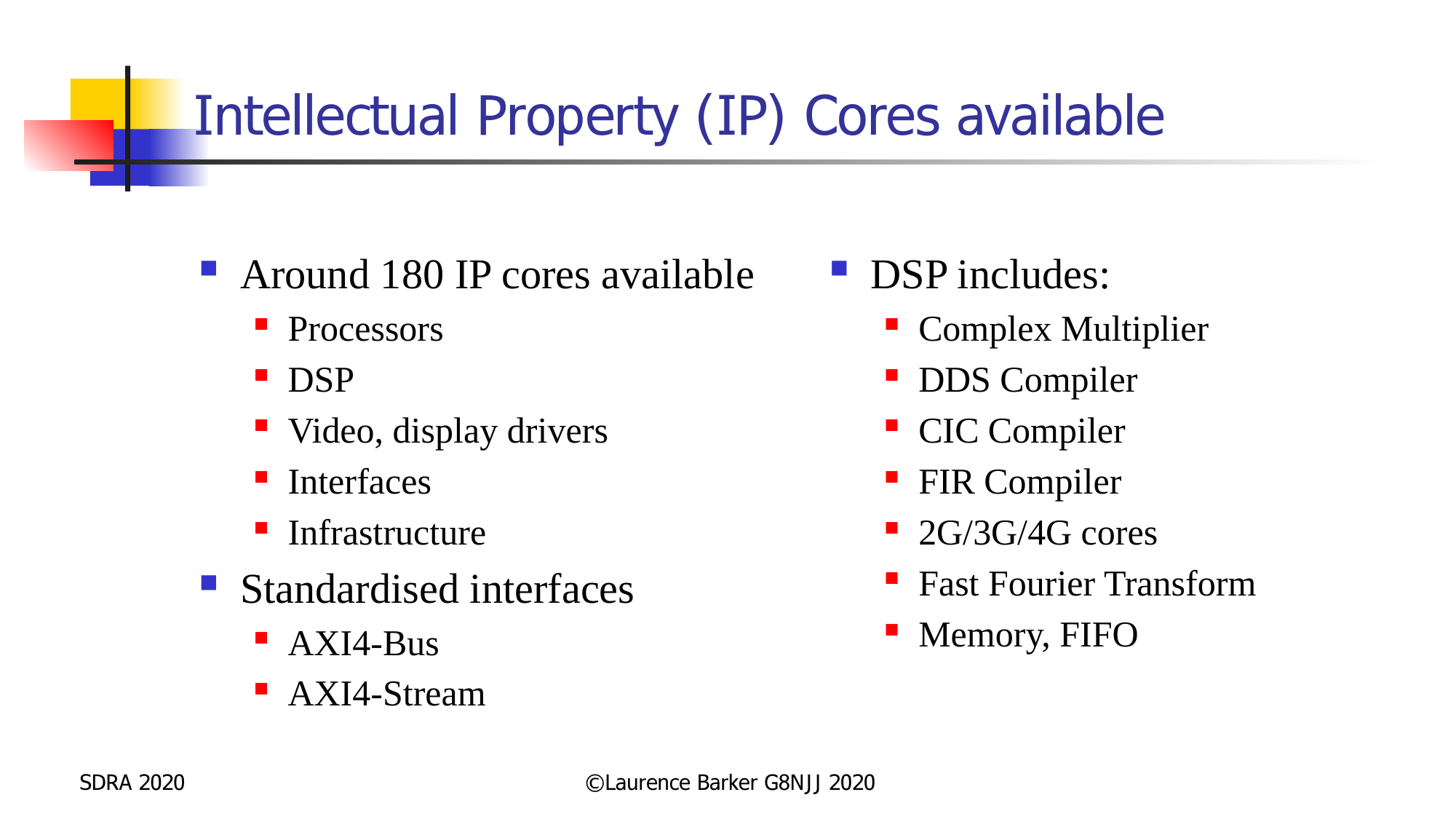

# Intellectual Property (IP) Cores available
Around 180 IP cores available
Processors
DSP
Video, display drivers
Interfaces
Infrastructure
Standardised interfaces
AXI4-Bus
AXI4-Stream
DSP includes:
Complex Multiplier
DDS Compiler
CIC Compiler
FIR Compiler
2G/3G/4G cores
Fast Fourier Transform
Memory, FIFO

SDRA 2020
©Laurence Barker G8NJJ 2020